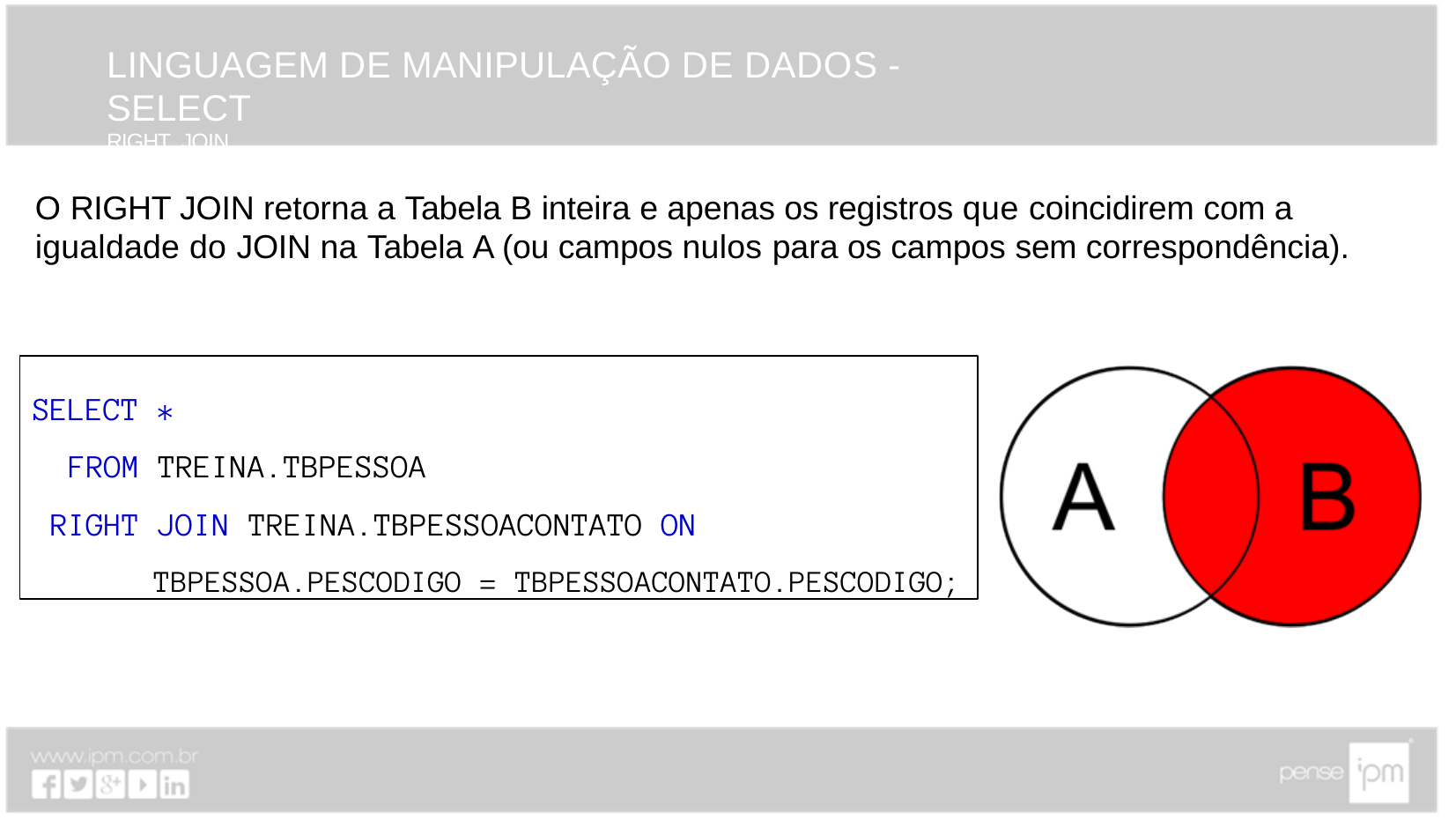

# LINGUAGEM DE MANIPULAÇÃO DE DADOS - SELECT
RIGHT JOIN
O RIGHT JOIN retorna a Tabela B inteira e apenas os registros que coincidirem com a  igualdade do JOIN na Tabela A (ou campos nulos para os campos sem correspondência).

SELECT *
FROM TREINA.TBPESSOA
RIGHT JOIN TREINA.TBPESSOACONTATO ON
TBPESSOA.PESCODIGO = TBPESSOACONTATO.PESCODIGO;